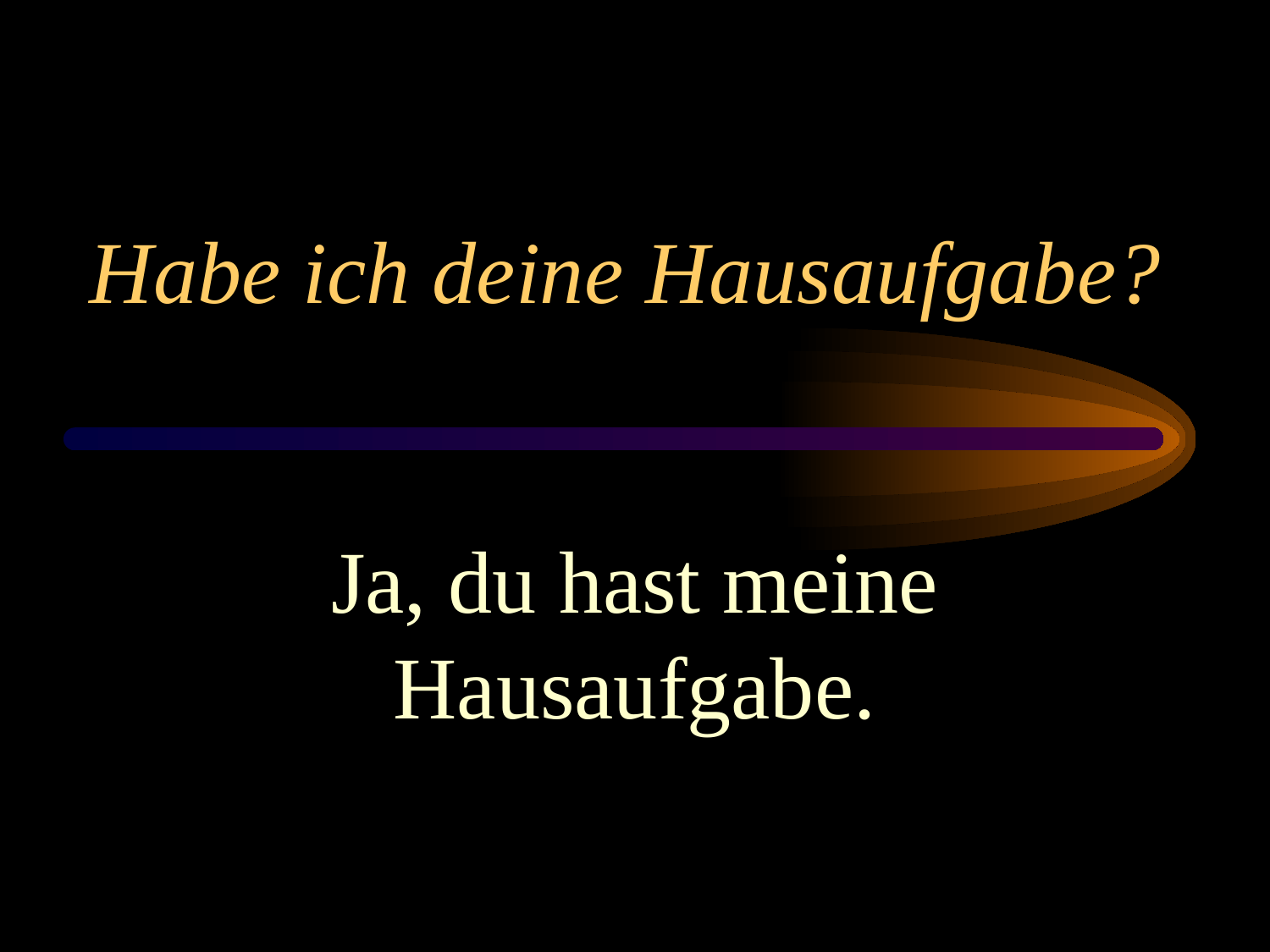

# Habe ich deine Hausaufgabe?
Ja, du hast meine Hausaufgabe.